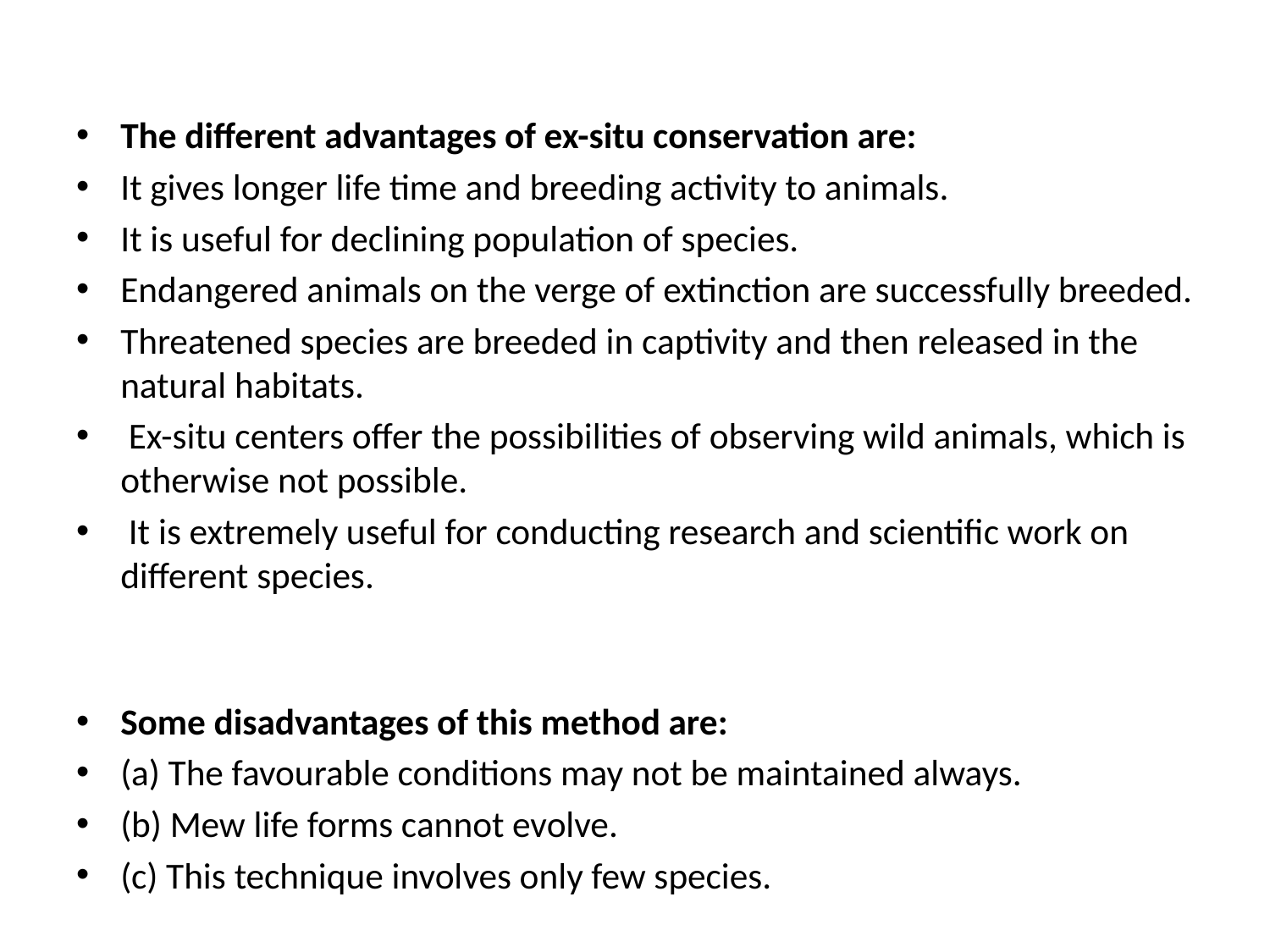

The different advantages of ex-situ conservation are:
It gives longer life time and breeding activity to animals.
It is useful for declining population of species.
Endangered animals on the verge of extinction are successfully breeded.
Threatened species are breeded in captivity and then released in the natural habitats.
 Ex-situ centers offer the possibilities of observing wild animals, which is otherwise not possible.
 It is extremely useful for conducting research and scientific work on different species.

Some disadvantages of this method are:
(a) The favourable conditions may not be maintained always.
(b) Mew life forms cannot evolve.
(c) This technique involves only few species.